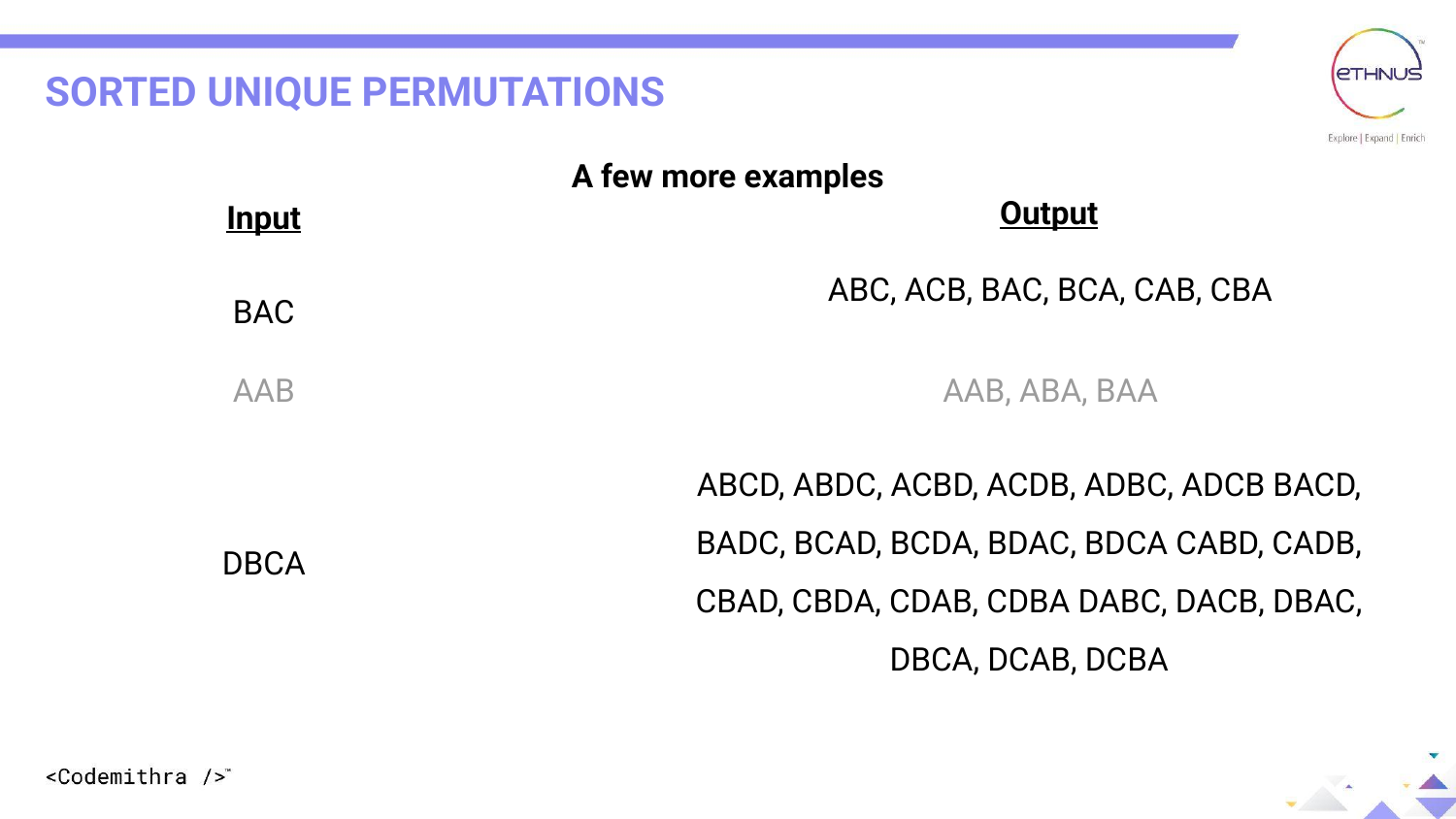

SORTED UNIQUE PERMUTATIONS
A few more examples
Output
Input
ABC, ACB, BAC, BCA, CAB, CBA
BAC
AAB
AAB, ABA, BAA
ABCD, ABDC, ACBD, ACDB, ADBC, ADCB BACD, BADC, BCAD, BCDA, BDAC, BDCA CABD, CADB, CBAD, CBDA, CDAB, CDBA DABC, DACB, DBAC, DBCA, DCAB, DCBA
DBCA